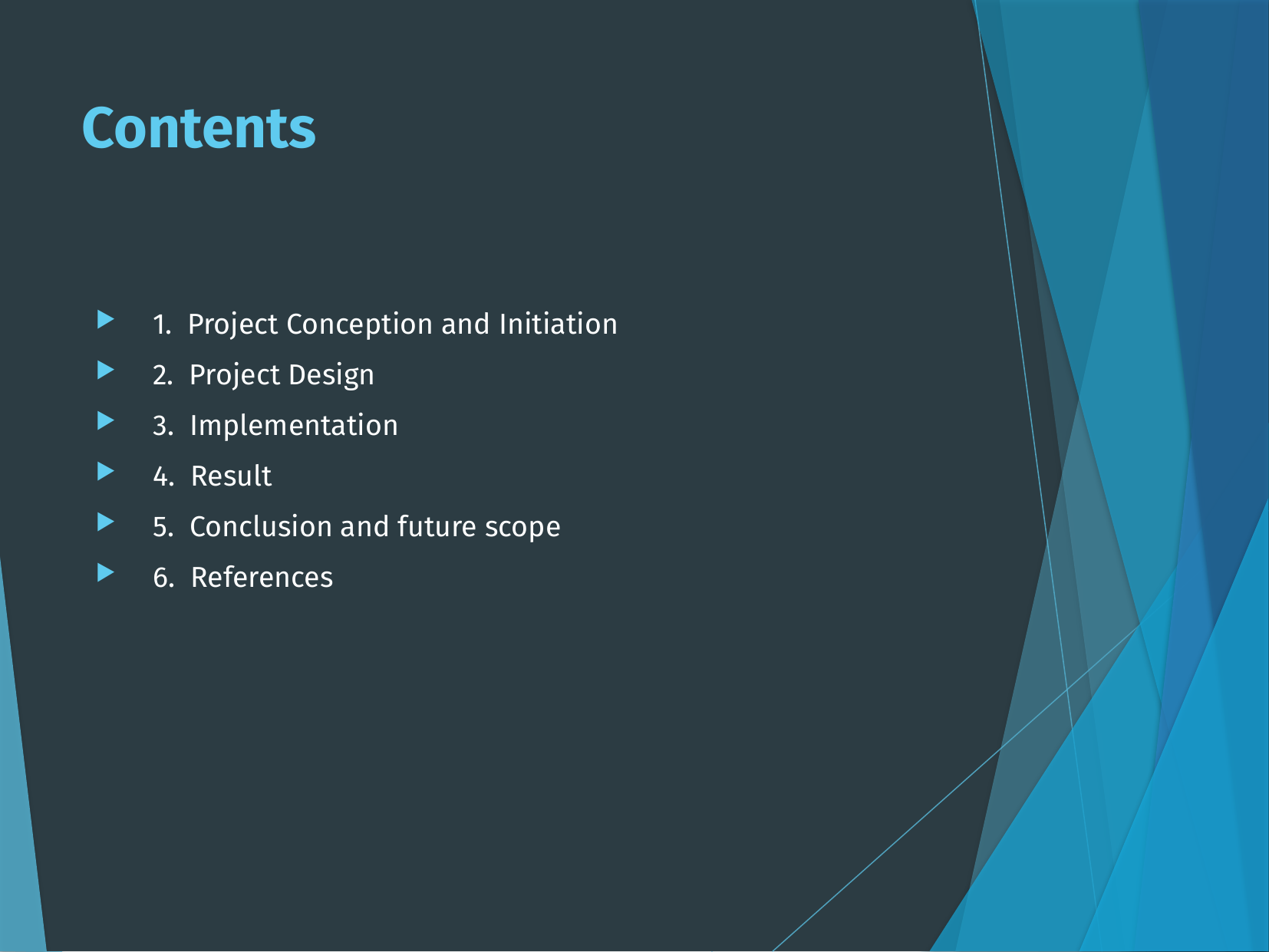

Contents
1.  Project Conception and Initiation
2.  Project Design
3.  Implementation
4.  Result
5.  Conclusion and future scope
6.  References